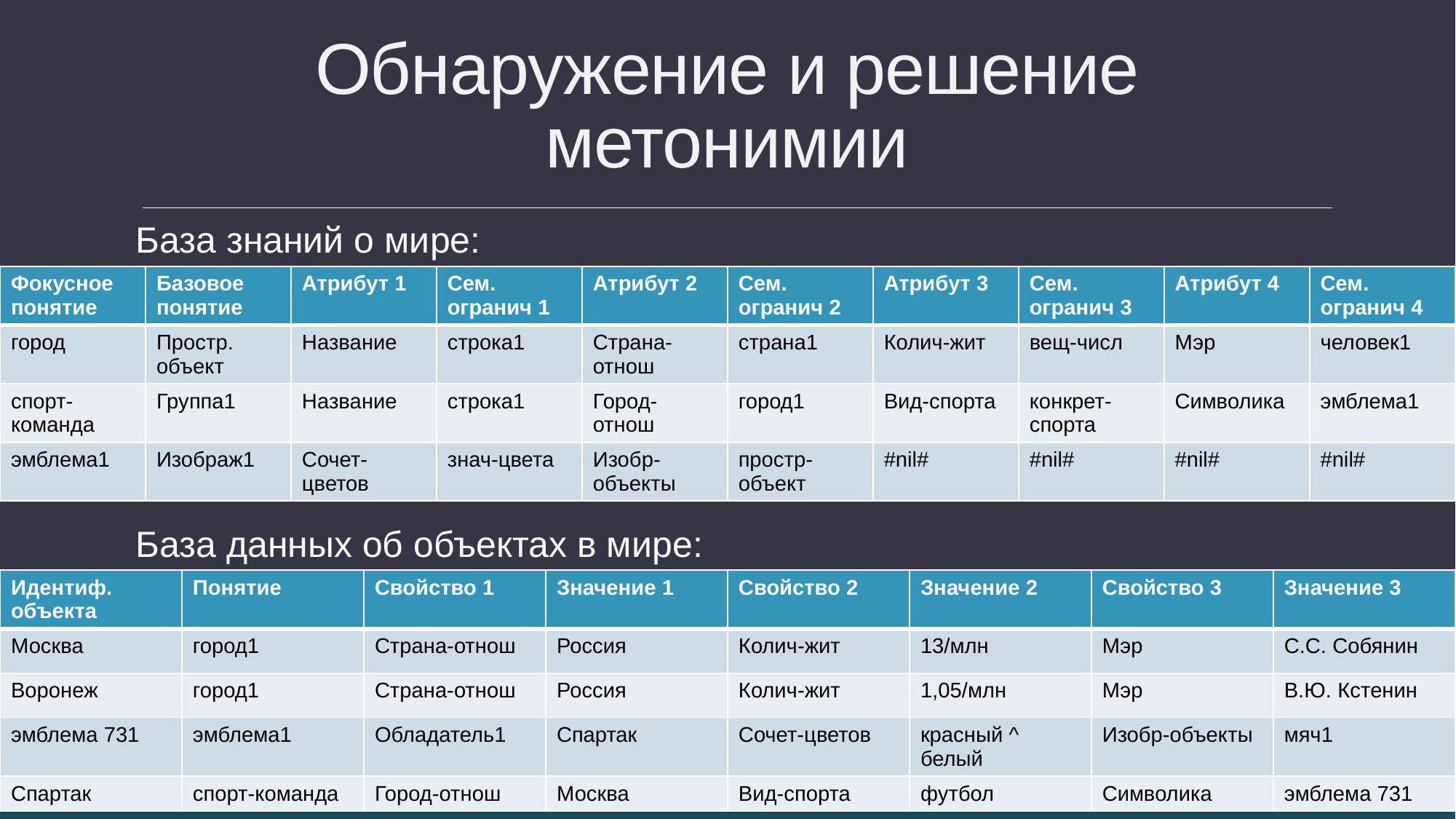

# Обнаружение и решение метонимии
База знаний о мире:
| Фокусное понятие | Базовое понятие | Атрибут 1 | Сем. огранич 1 | Атрибут 2 | Сем. огранич 2 | Атрибут 3 | Сем. огранич 3 | Атрибут 4 | Сем. огранич 4 |
| --- | --- | --- | --- | --- | --- | --- | --- | --- | --- |
| город | Простр. объект | Название | строка1 | Страна-отнош | страна1 | Колич-жит | вещ-числ | Мэр | человек1 |
| спорт-команда | Группа1 | Название | строка1 | Город-отнош | город1 | Вид-спорта | конкрет-спорта | Символика | эмблема1 |
| эмблема1 | Изображ1 | Сочет-цветов | знач-цвета | Изобр-объекты | простр-объект | #nil# | #nil# | #nil# | #nil# |
База данных об объектах в мире:
| Идентиф. объекта | Понятие | Свойство 1 | Значение 1 | Свойство 2 | Значение 2 | Свойство 3 | Значение 3 |
| --- | --- | --- | --- | --- | --- | --- | --- |
| Москва | город1 | Страна-отнош | Россия | Колич-жит | 13/млн | Мэр | С.С. Собянин |
| Воронеж | город1 | Страна-отнош | Россия | Колич-жит | 1,05/млн | Мэр | В.Ю. Кстенин |
| эмблема 731 | эмблема1 | Обладатель1 | Спартак | Сочет-цветов | красный ^ белый | Изобр-объекты | мяч1 |
| Спартак | спорт-команда | Город-отнош | Москва | Вид-спорта | футбол | Символика | эмблема 731 |